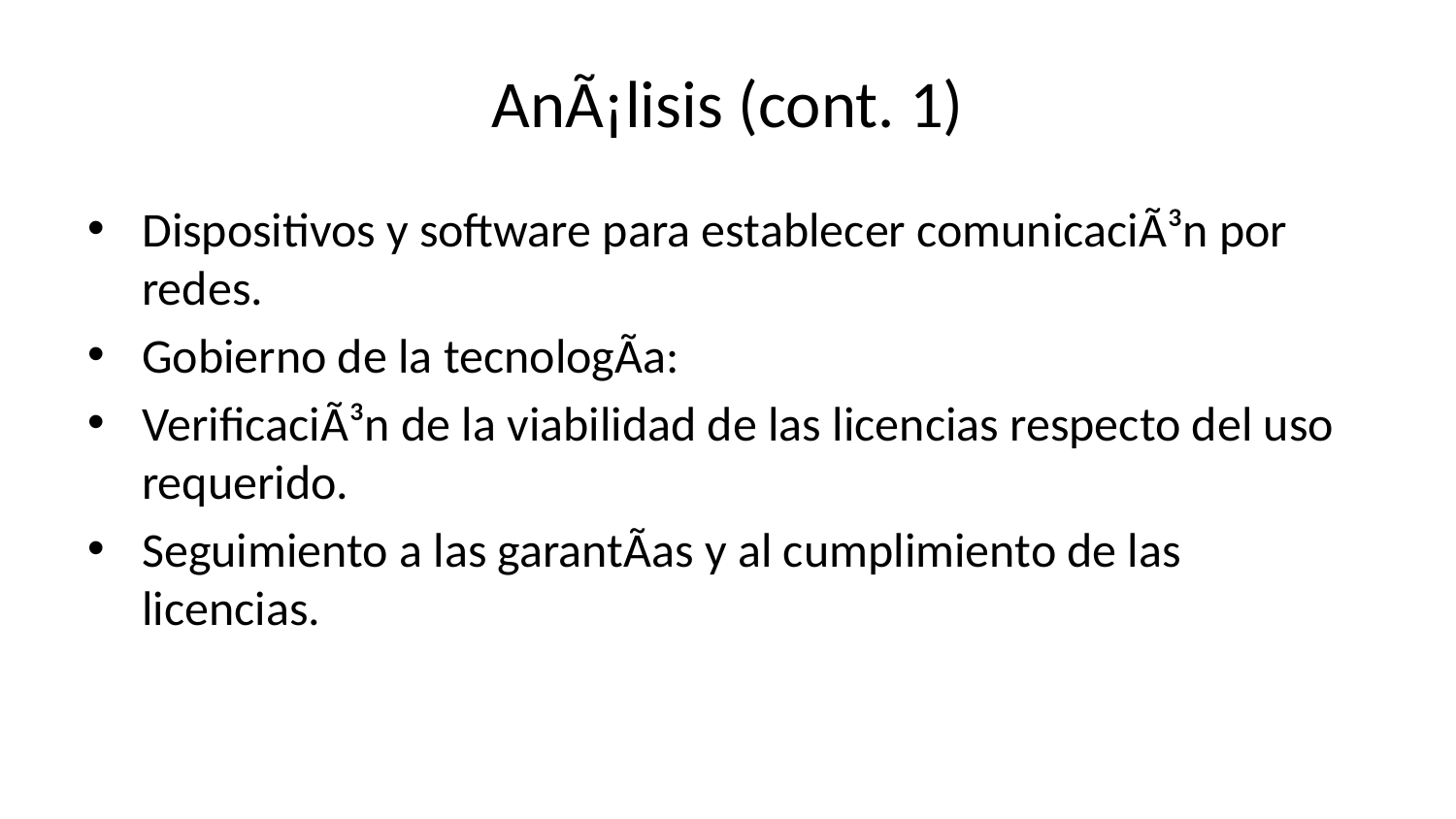

# AnÃ¡lisis (cont. 1)
Dispositivos y software para establecer comunicaciÃ³n por redes.
Gobierno de la tecnologÃ­a:
VerificaciÃ³n de la viabilidad de las licencias respecto del uso requerido.
Seguimiento a las garantÃ­as y al cumplimiento de las licencias.